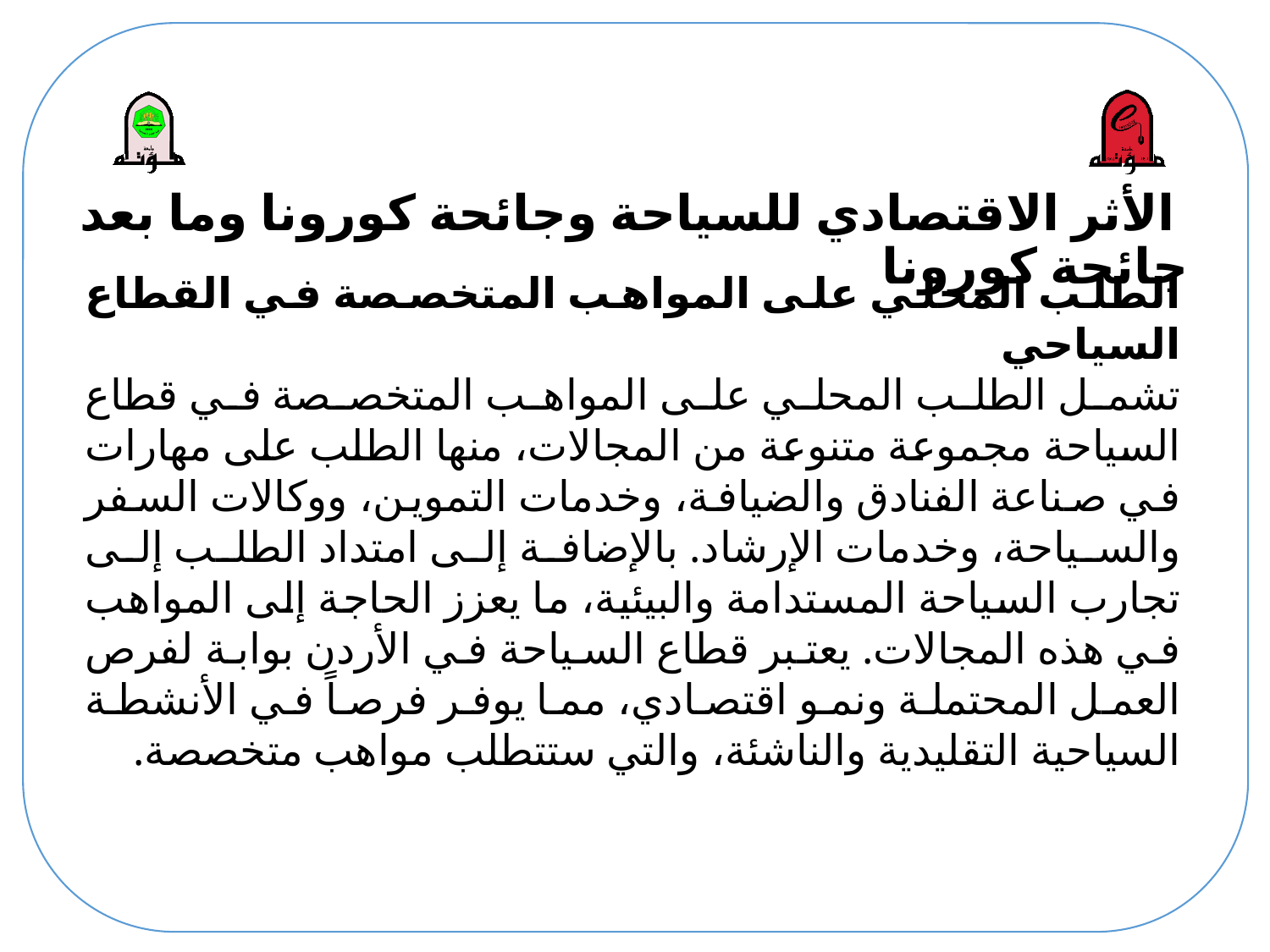

# الأثر الاقتصادي للسياحة وجائحة كورونا وما بعد جائحة كورونا
الطلب المحلي على المواهب المتخصصة في القطاع السياحي
تشمل الطلب المحلي على المواهب المتخصصة في قطاع السياحة مجموعة متنوعة من المجالات، منها الطلب على مهارات في صناعة الفنادق والضيافة، وخدمات التموين، ووكالات السفر والسياحة، وخدمات الإرشاد. بالإضافة إلى امتداد الطلب إلى تجارب السياحة المستدامة والبيئية، ما يعزز الحاجة إلى المواهب في هذه المجالات. يعتبر قطاع السياحة في الأردن بوابة لفرص العمل المحتملة ونمو اقتصادي، مما يوفر فرصاً في الأنشطة السياحية التقليدية والناشئة، والتي ستتطلب مواهب متخصصة.